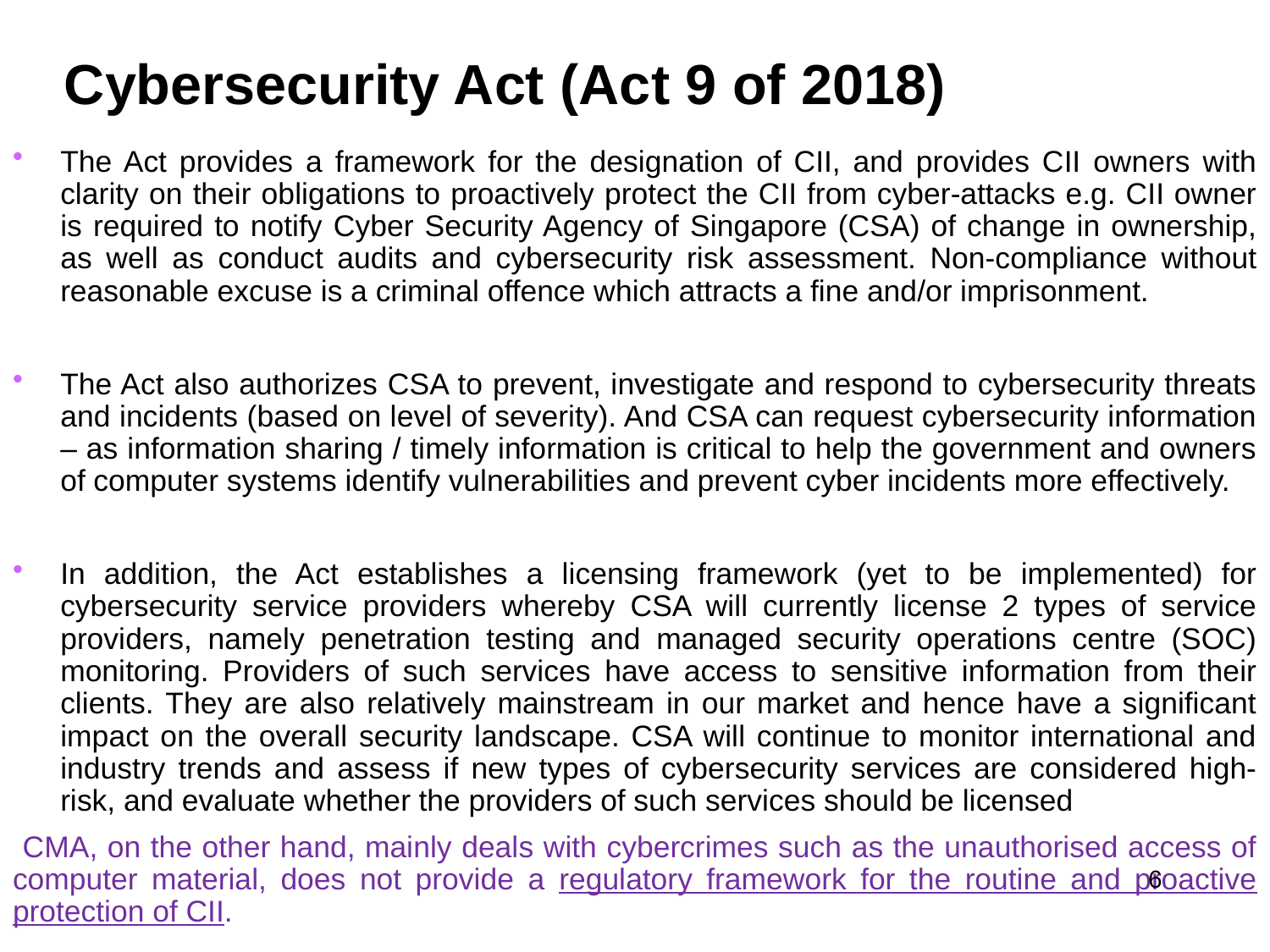

# Cybersecurity Act (Act 9 of 2018)
The Act provides a framework for the designation of CII, and provides CII owners with clarity on their obligations to proactively protect the CII from cyber-attacks e.g. CII owner is required to notify Cyber Security Agency of Singapore (CSA) of change in ownership, as well as conduct audits and cybersecurity risk assessment. Non-compliance without reasonable excuse is a criminal offence which attracts a fine and/or imprisonment.

The Act also authorizes CSA to prevent, investigate and respond to cybersecurity threats and incidents (based on level of severity). And CSA can request cybersecurity information – as information sharing / timely information is critical to help the government and owners of computer systems identify vulnerabilities and prevent cyber incidents more effectively.

In addition, the Act establishes a licensing framework (yet to be implemented) for cybersecurity service providers whereby CSA will currently license 2 types of service providers, namely penetration testing and managed security operations centre (SOC) monitoring. Providers of such services have access to sensitive information from their clients. They are also relatively mainstream in our market and hence have a significant impact on the overall security landscape. CSA will continue to monitor international and industry trends and assess if new types of cybersecurity services are considered high-risk, and evaluate whether the providers of such services should be licensed
 CMA, on the other hand, mainly deals with cybercrimes such as the unauthorised access of computer material, does not provide a regulatory framework for the routine and proactive protection of CII.
6